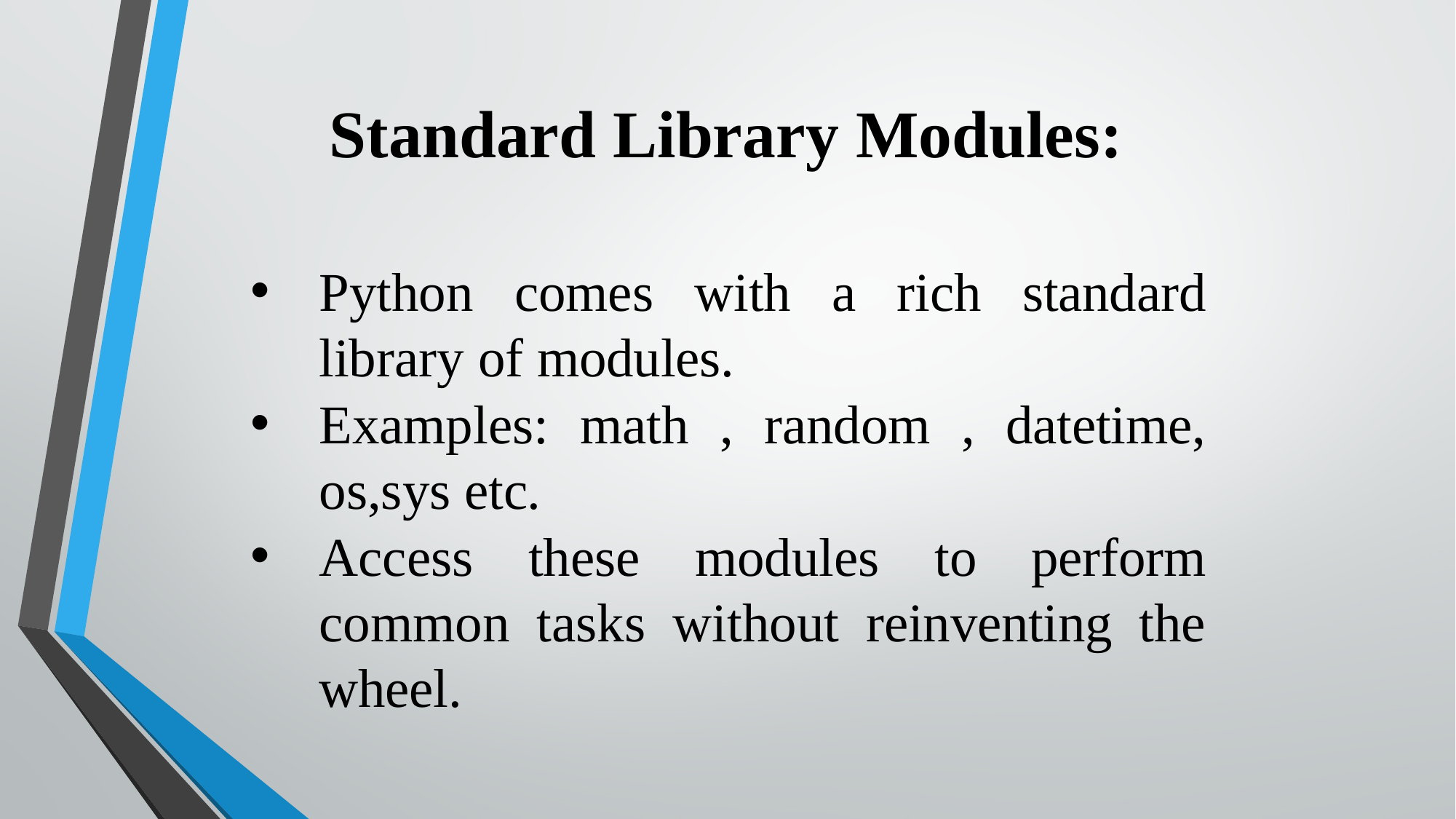

Standard Library Modules:
Python comes with a rich standard library of modules.
Examples: math , random , datetime, os,sys etc.
Access these modules to perform common tasks without reinventing the wheel.